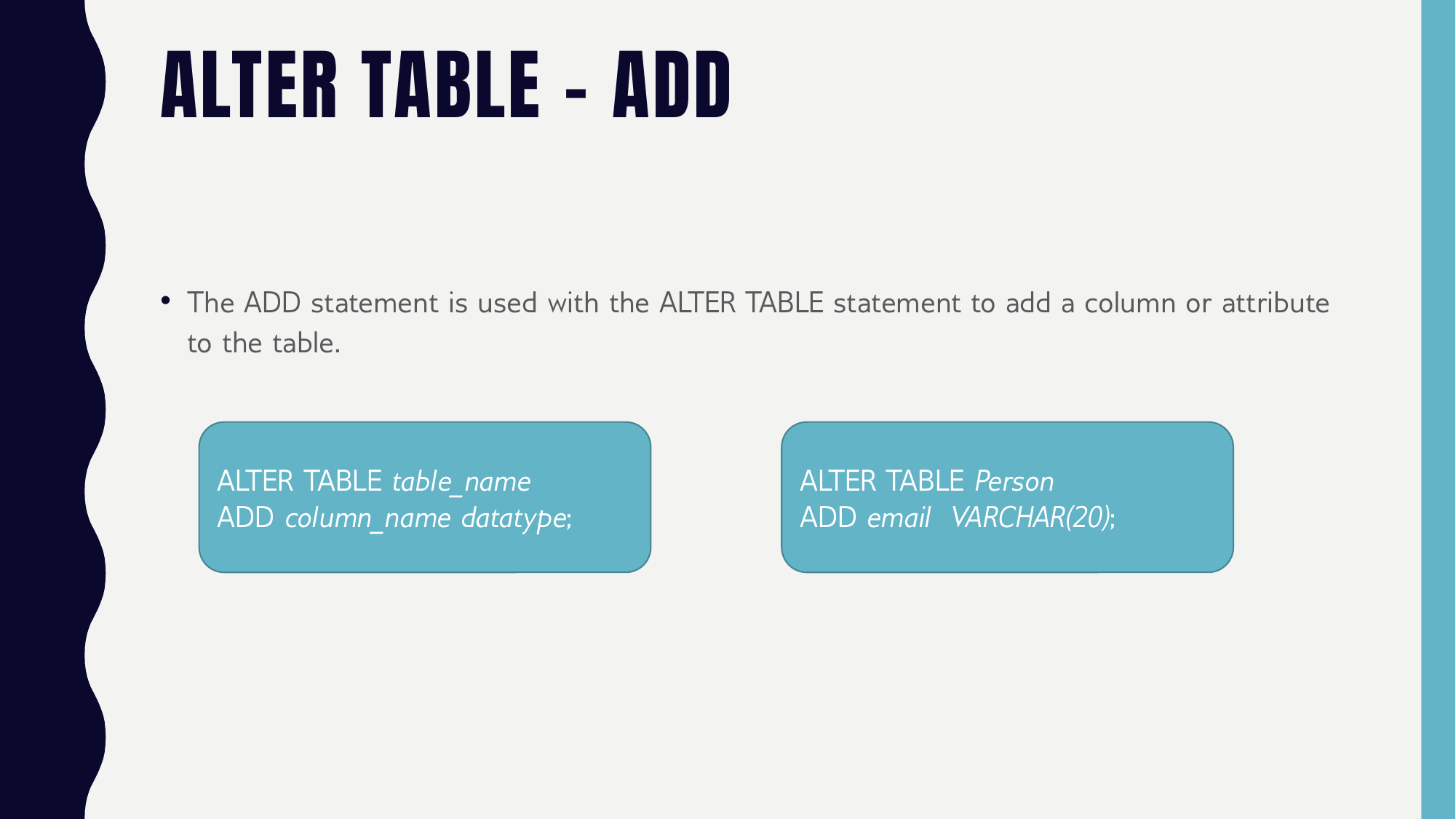

# Alter table - add
The ADD statement is used with the ALTER TABLE statement to add a column or attribute to the table.

ALTER TABLE table_name
ADD column_name datatype;
ALTER TABLE Person
ADD email  VARCHAR(20);